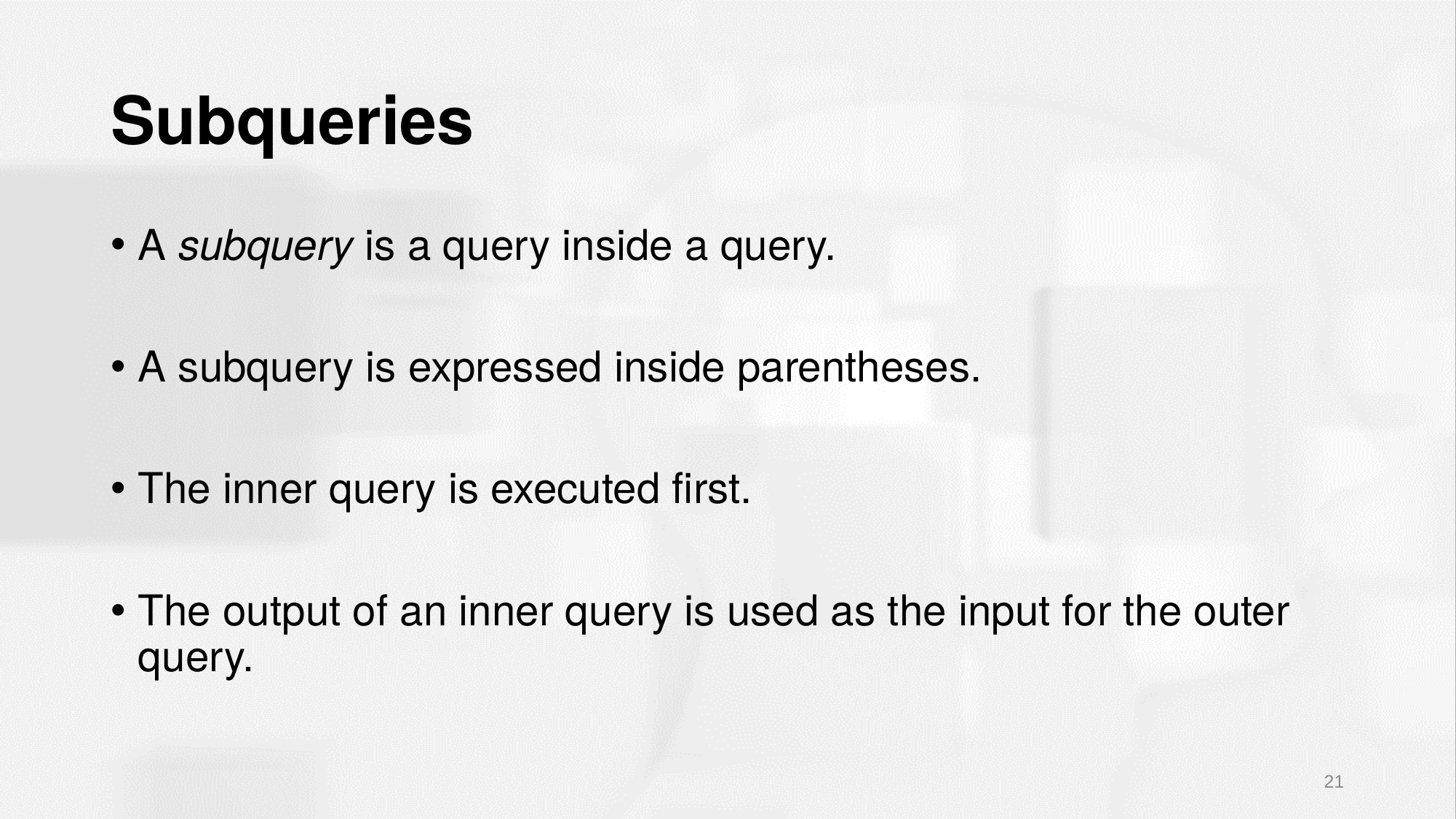

# Subqueries
A subquery is a query inside a query.

A subquery is expressed inside parentheses.

The inner query is executed first.

The output of an inner query is used as the input for the outer query.

21